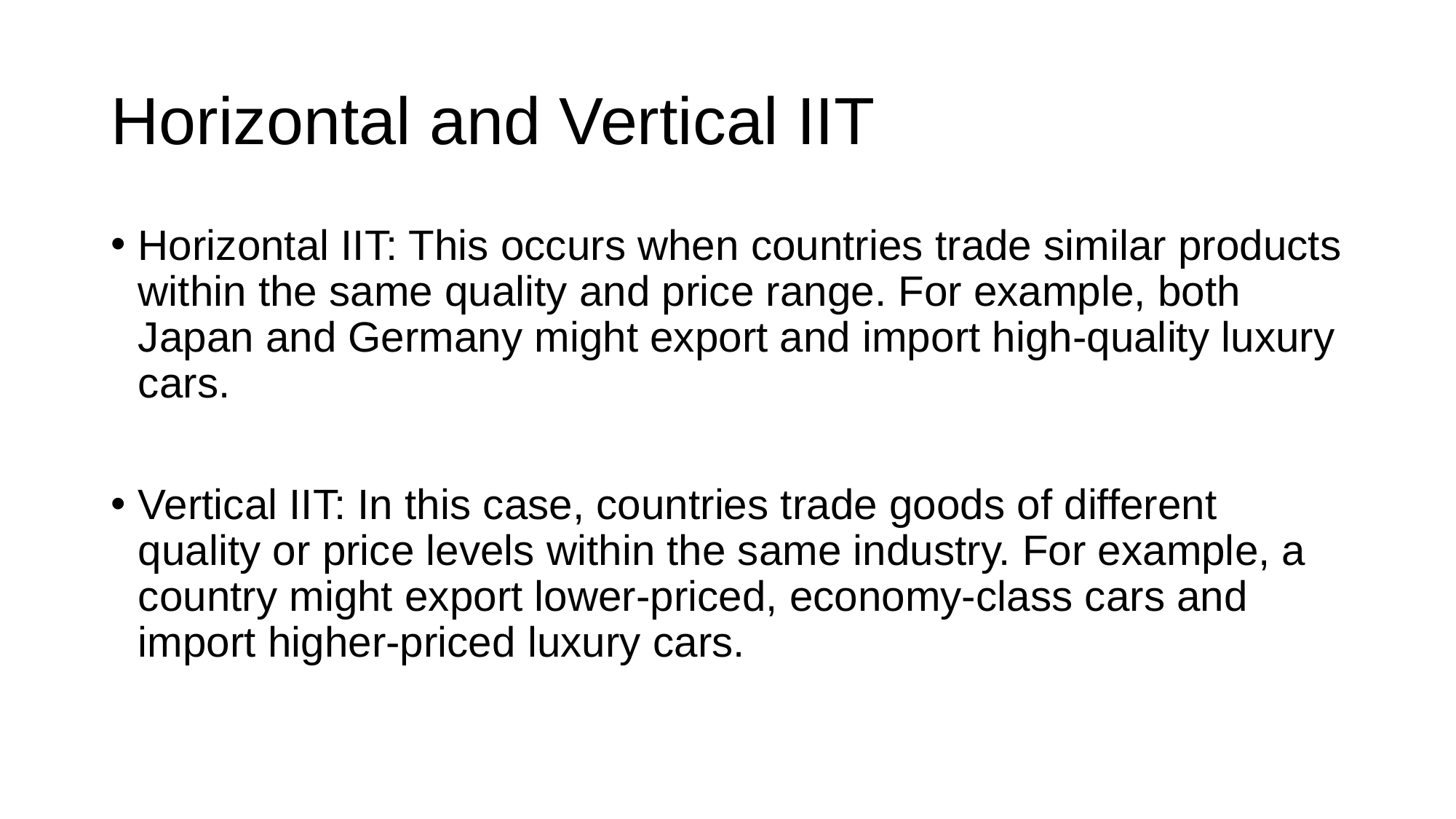

# Horizontal and Vertical IIT
Horizontal IIT: This occurs when countries trade similar products within the same quality and price range. For example, both Japan and Germany might export and import high-quality luxury cars.

Vertical IIT: In this case, countries trade goods of different quality or price levels within the same industry. For example, a country might export lower-priced, economy-class cars and import higher-priced luxury cars.